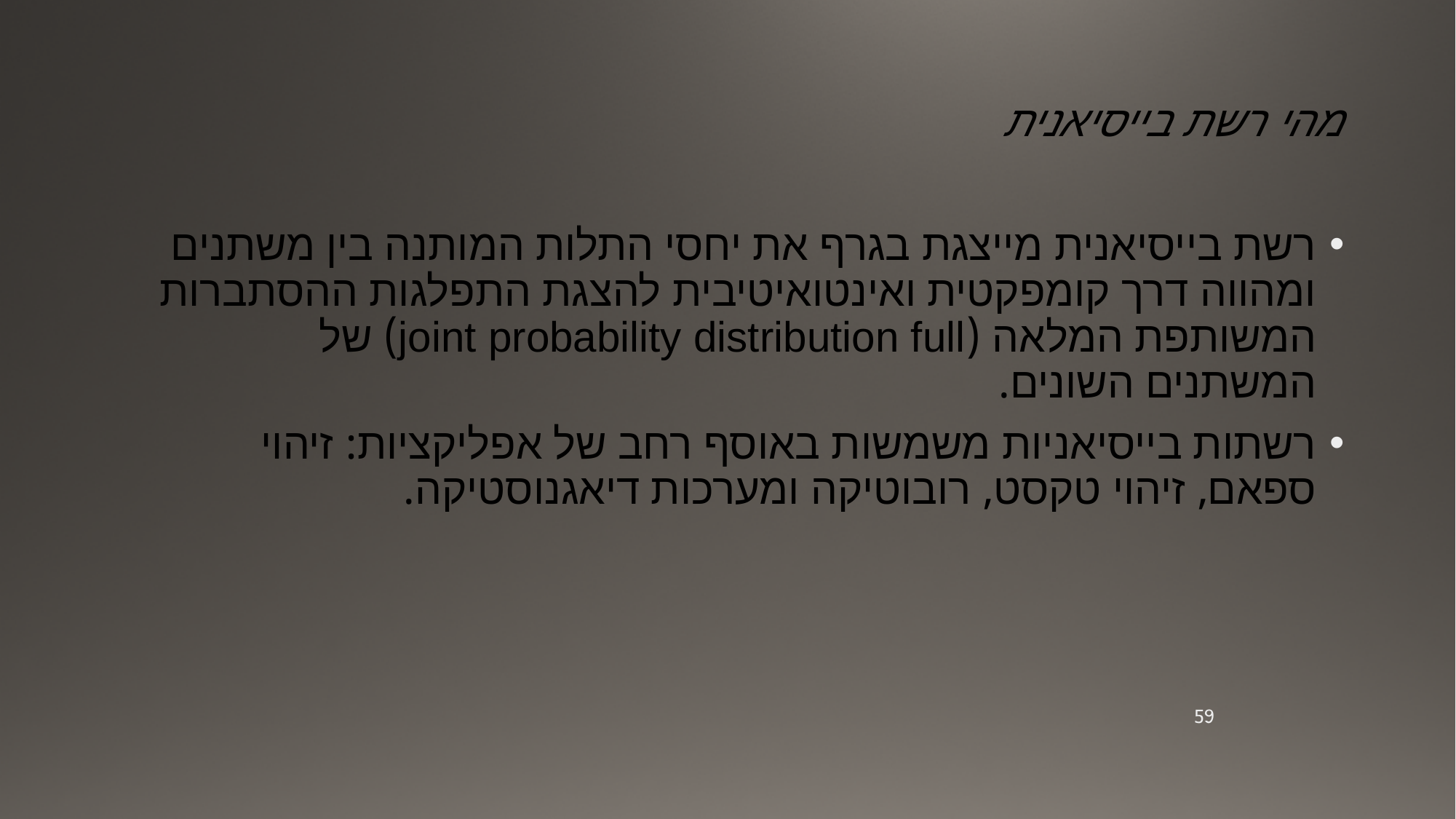

# מהי רשת בייסיאנית
רשת בייסיאנית מייצגת בגרף את יחסי התלות המותנה בין משתנים ומהווה דרך קומפקטית ואינטואיטיבית להצגת התפלגות ההסתברות המשותפת המלאה (joint probability distribution full) של המשתנים השונים.
רשתות בייסיאניות משמשות באוסף רחב של אפליקציות: זיהוי ספאם, זיהוי טקסט, רובוטיקה ומערכות דיאגנוסטיקה.

59